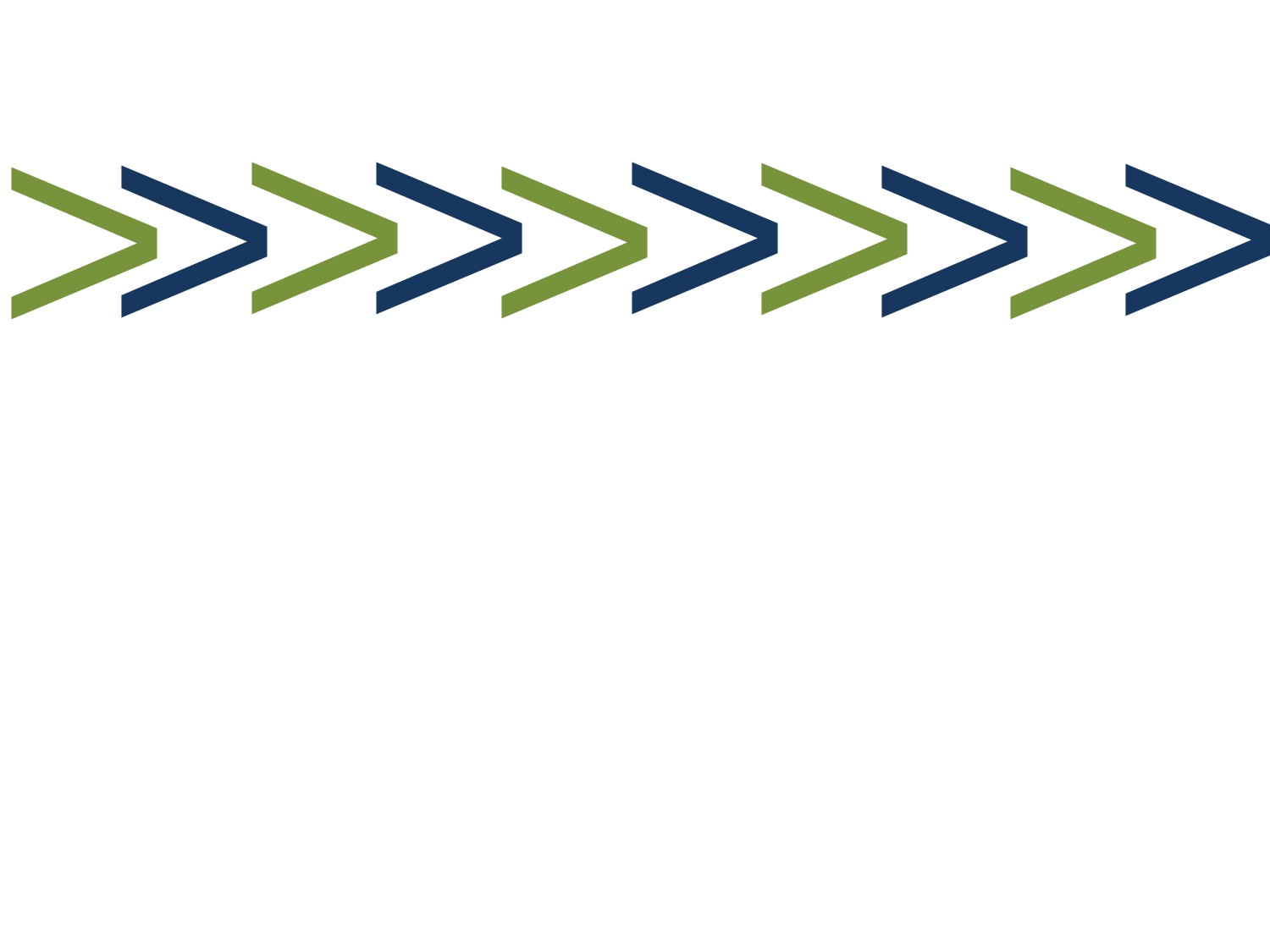

>
>
>
>
>
>
>
>
>
>